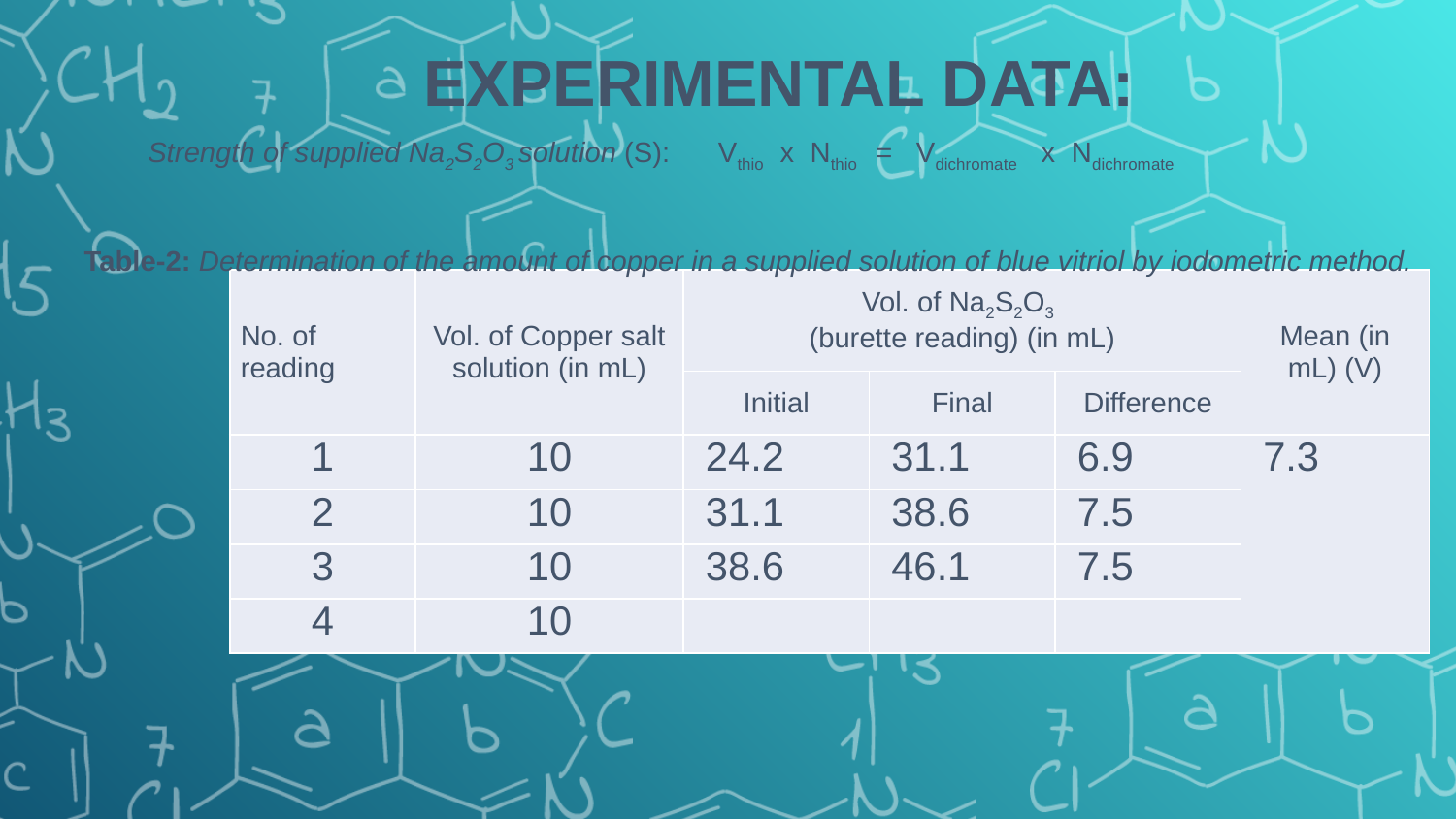

EXPERIMENTAL DATA:
Strength of supplied Na2S2O3 solution (S):      Vthio  x  Nthio	=   Vdichromate   x  Ndichromate
Table-2: Determination of the amount of copper in a supplied solution of blue vitriol by iodometric method.

| No. of reading | Vol. of Copper salt solution (in mL) | Vol. of Na2S2O3 (burette reading) (in mL) |  |  | Mean (in mL) (V) |
| --- | --- | --- | --- | --- | --- |
|  |  | Initial | Final | Difference |  |
| 1 | 10 | 24.2 | 31.1 | 6.9 | 7.3 |
| 2 | 10 | 31.1 | 38.6 | 7.5 |  |
| 3 | 10 | 38.6 | 46.1 | 7.5 |  |
| 4 | 10 |  |  |  |  |